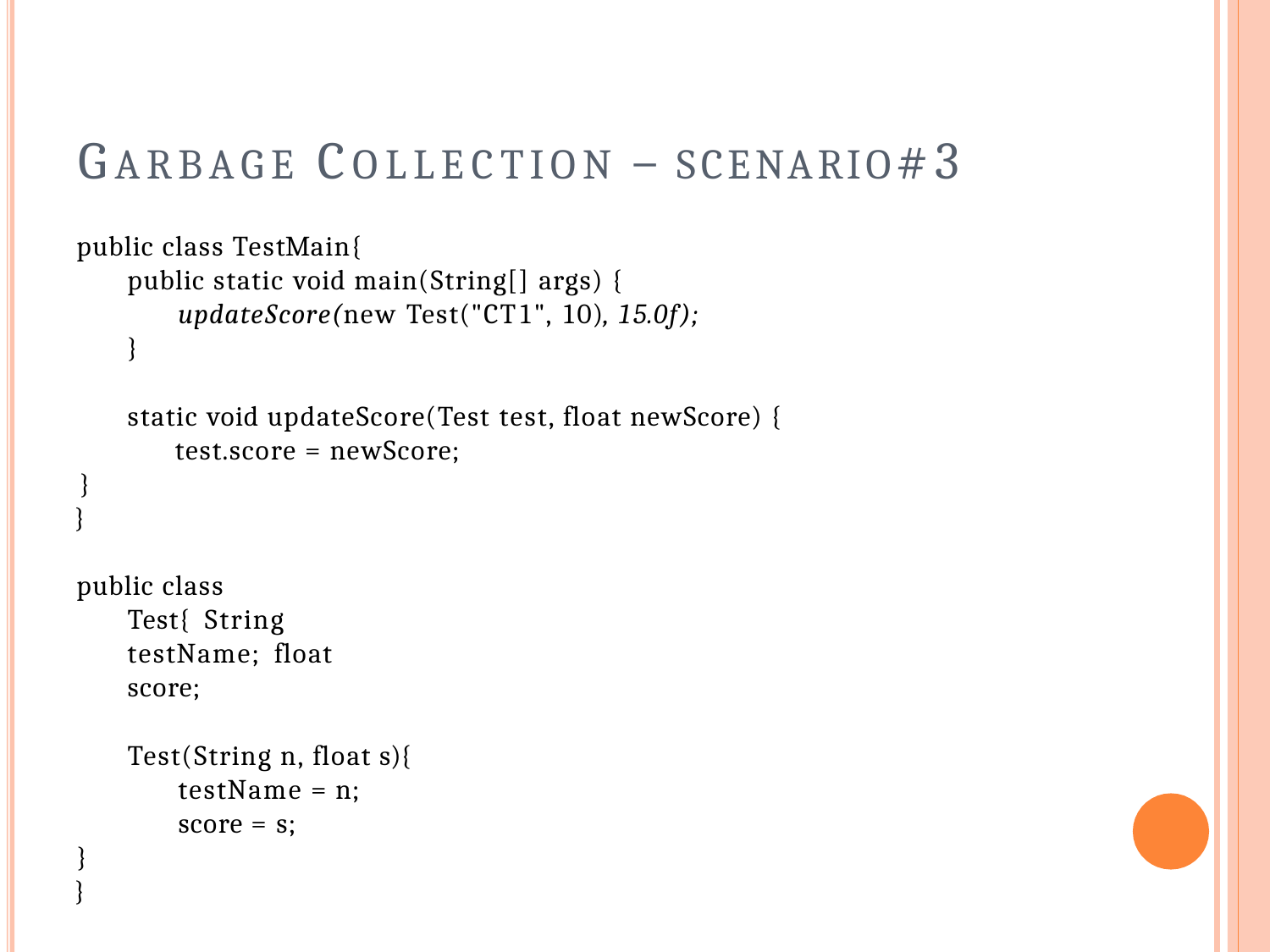

# GARBAGE COLLECTION – SCENARIO#3
public class TestMain{
public static void main(String[] args) {
updateScore(new Test("CT1", 10), 15.0f);
}

static void updateScore(Test test, float newScore) {  test.score = newScore;
}
}

public class Test{  String testName;  float score;

Test(String n, float s){  testName = n;  score = s;
}
}